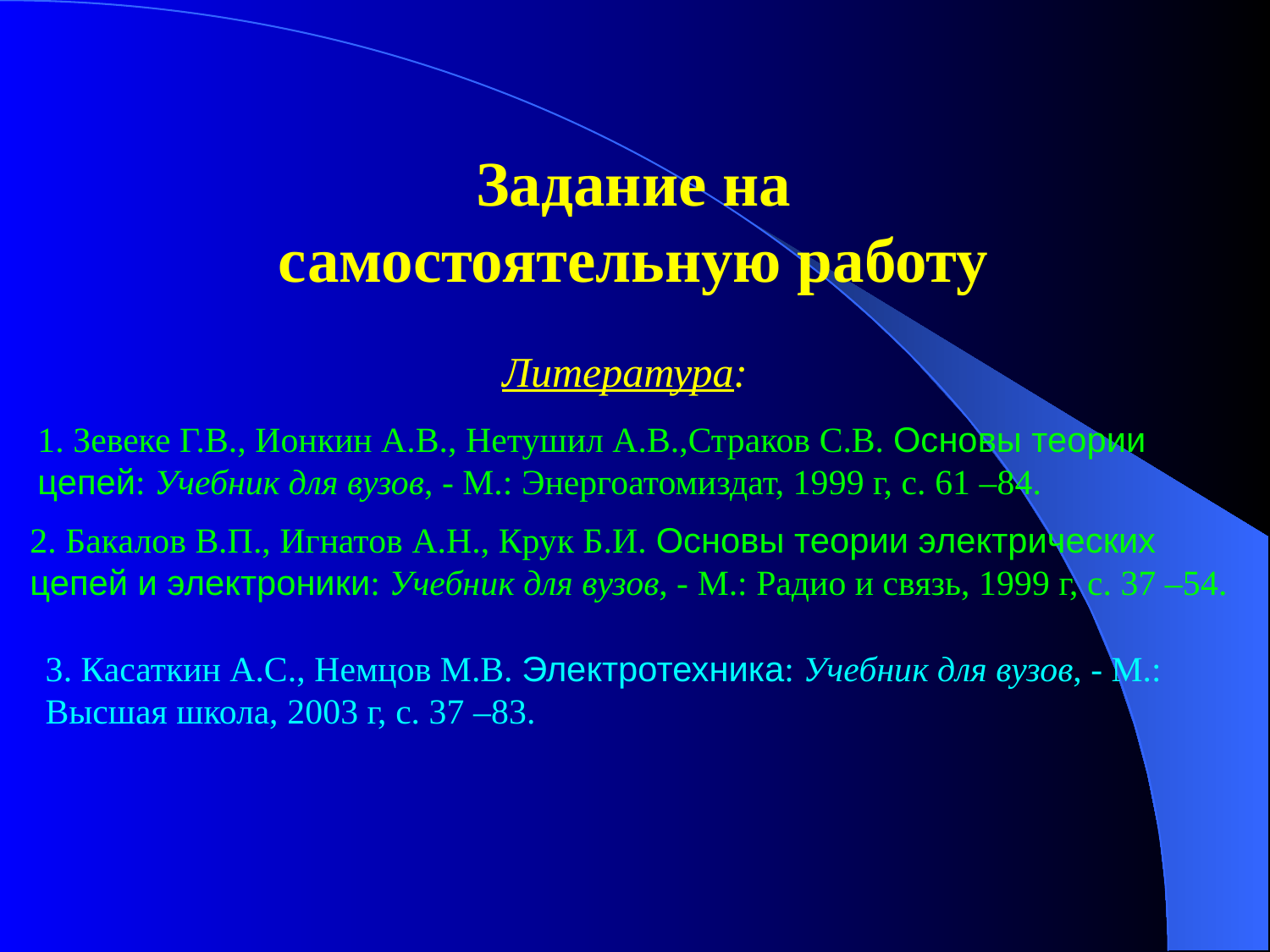

Задание на самостоятельную работу
Литература:
1. Зевеке Г.В., Ионкин А.В., Нетушил А.В.,Страков С.В. Основы теории цепей: Учебник для вузов, - М.: Энергоатомиздат, 1999 г, с. 61 –84.
2. Бакалов В.П., Игнатов А.Н., Крук Б.И. Основы теории электрических цепей и электроники: Учебник для вузов, - М.: Радио и связь, 1999 г, с. 37 –54.
3. Касаткин А.С., Немцов М.В. Электротехника: Учебник для вузов, - М.: Высшая школа, 2003 г, с. 37 –83.